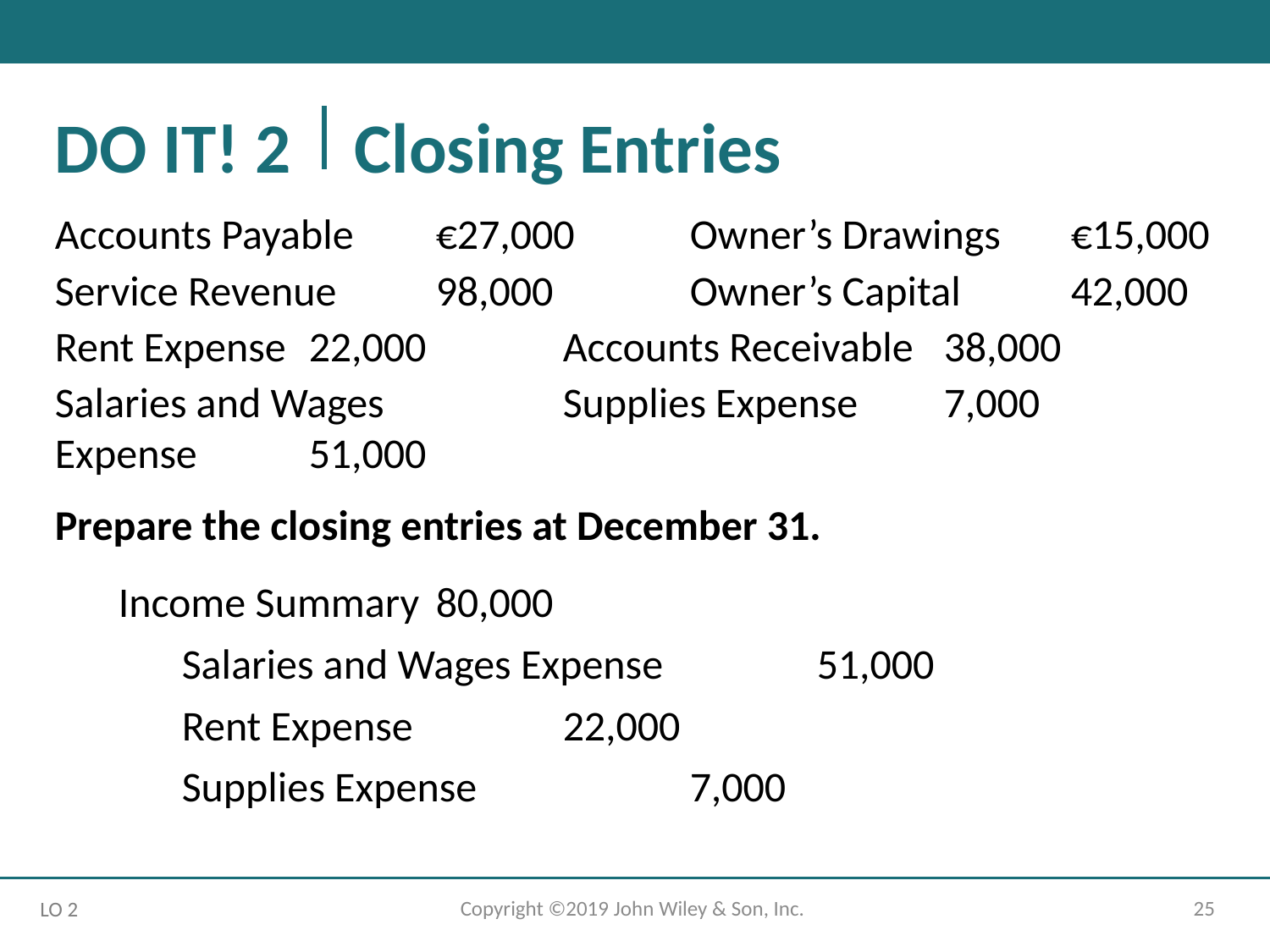

# DO IT! 2    Closing Entries
Accounts Payable 	€27,000 	Owner’s Drawings 	€15,000
Service Revenue 	98,000 	Owner’s Capital 	42,000
Rent Expense 	22,000 	Accounts Receivable 	38,000
Salaries and Wages 		Supplies Expense 	7,000
Expense 	51,000
Prepare the closing entries at December 31.
Income Summary 	80,000
	Salaries and Wages Expense 		51,000
	Rent Expense 		22,000
	Supplies Expense 		7,000
Copyright ©2019 John Wiley & Son, Inc.
25
LO 2